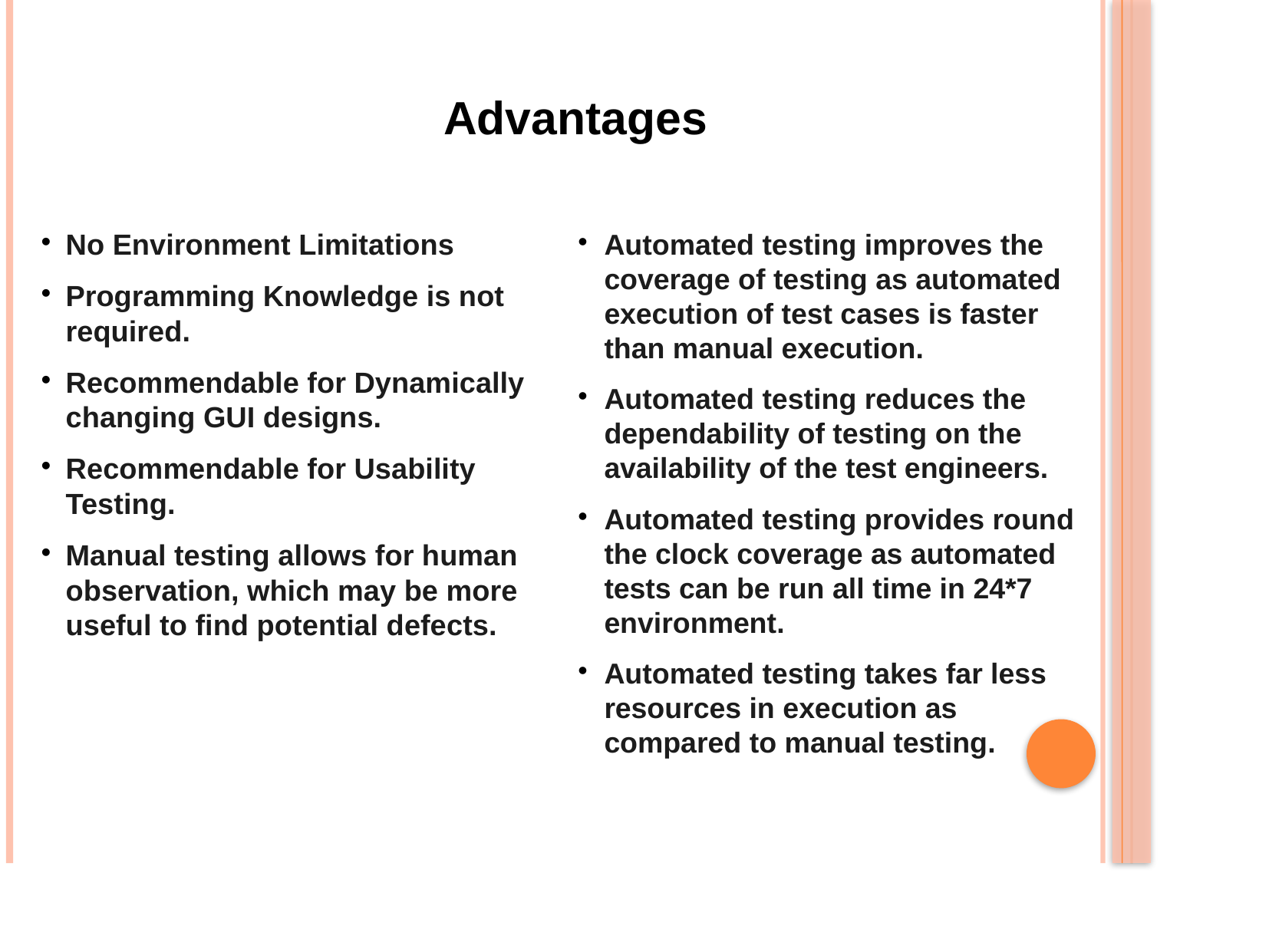

Advantages
No Environment Limitations
Programming Knowledge is not required.
Recommendable for Dynamically changing GUI designs.
Recommendable for Usability Testing.
Manual testing allows for human observation, which may be more useful to find potential defects.
Automated testing improves the coverage of testing as automated execution of test cases is faster than manual execution.
Automated testing reduces the dependability of testing on the availability of the test engineers.
Automated testing provides round the clock coverage as automated tests can be run all time in 24*7 environment.
Automated testing takes far less resources in execution as compared to manual testing.